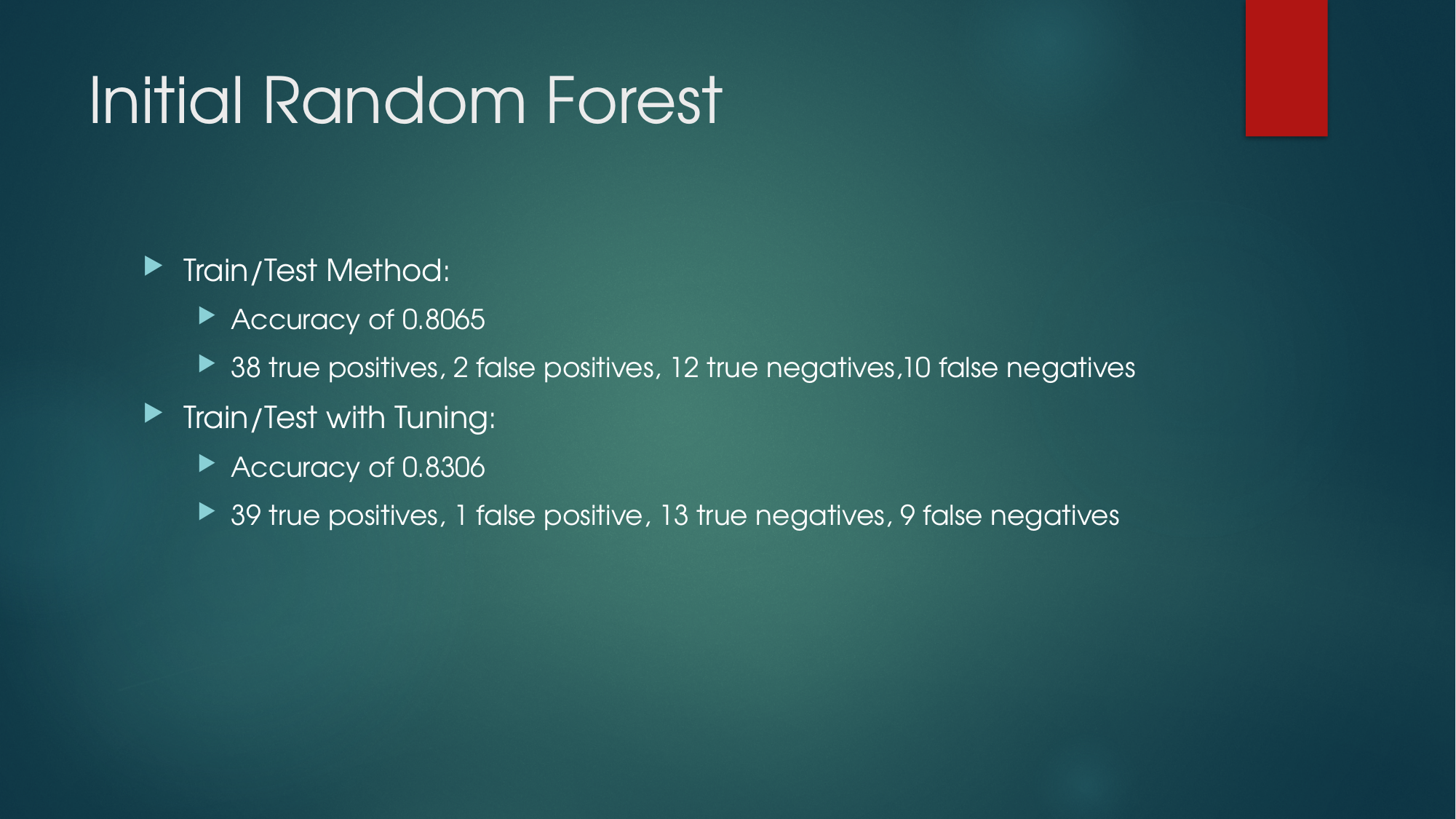

# Initial Random Forest
Train/Test Method:
Accuracy of 0.8065
38 true positives, 2 false positives, 12 true negatives,10 false negatives
Train/Test with Tuning:
Accuracy of 0.8306
39 true positives, 1 false positive, 13 true negatives, 9 false negatives